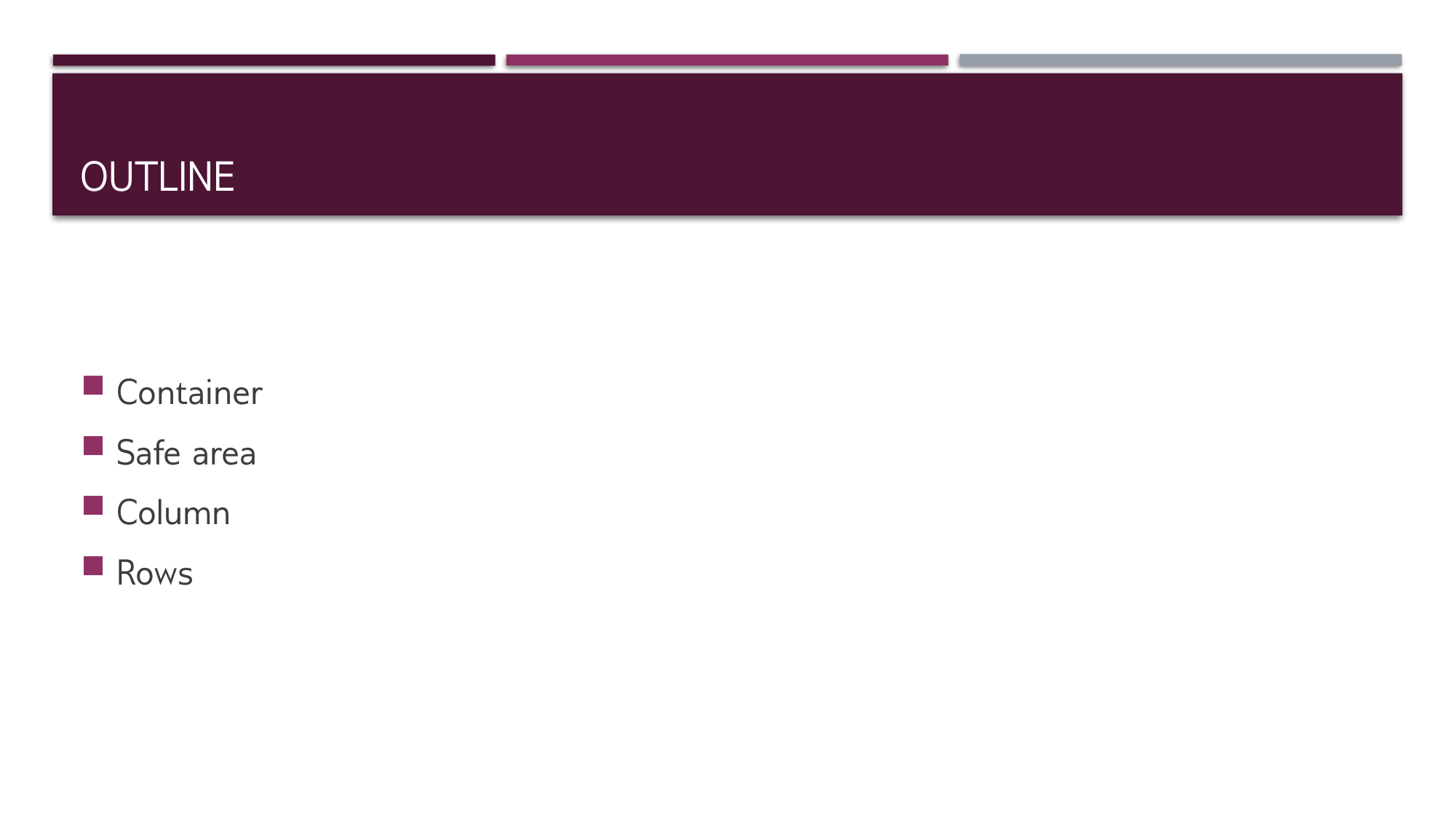

# outline
Container
Safe area
Column
Rows